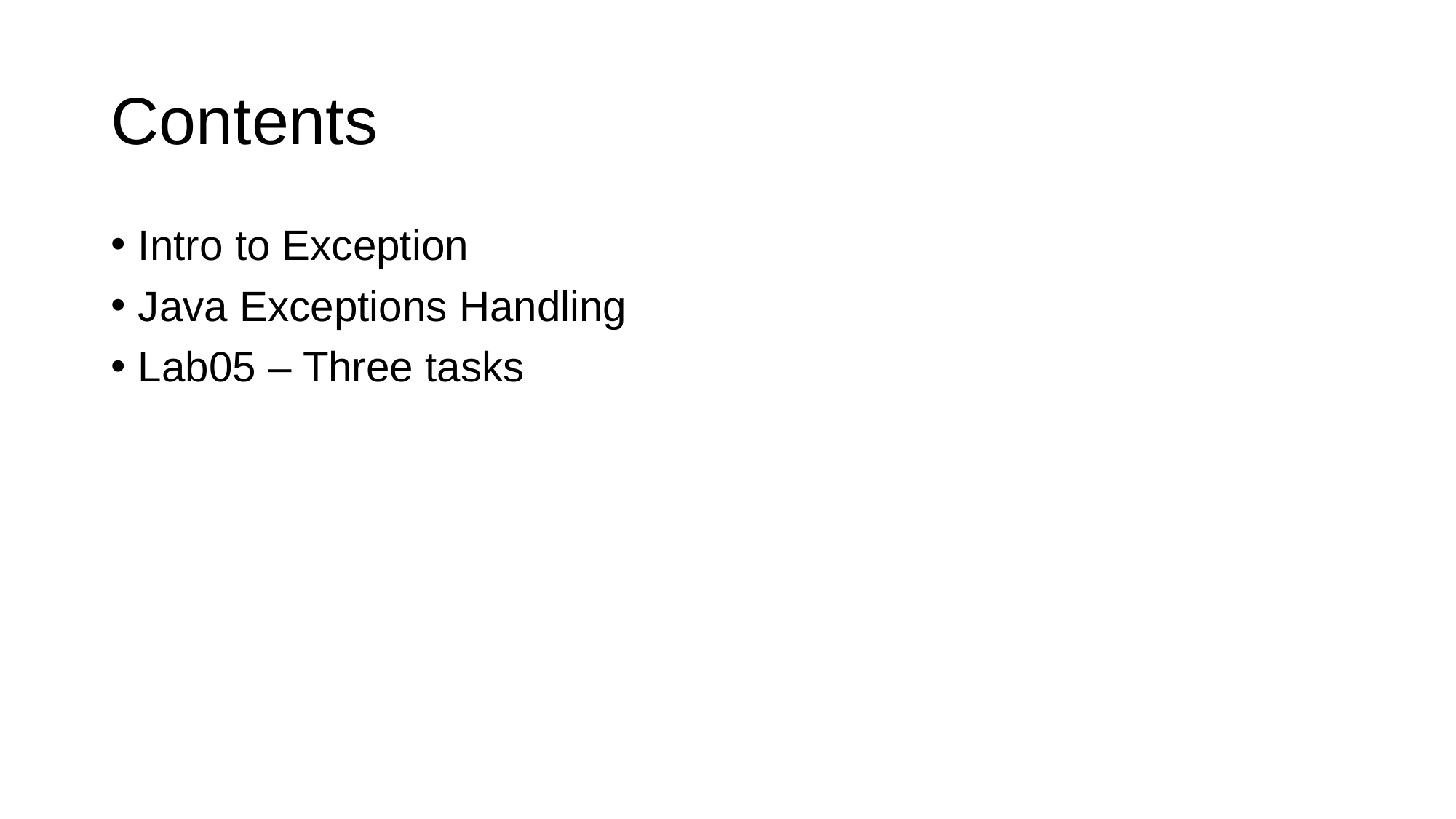

# Contents
Intro to Exception
Java Exceptions Handling
Lab05 – Three tasks